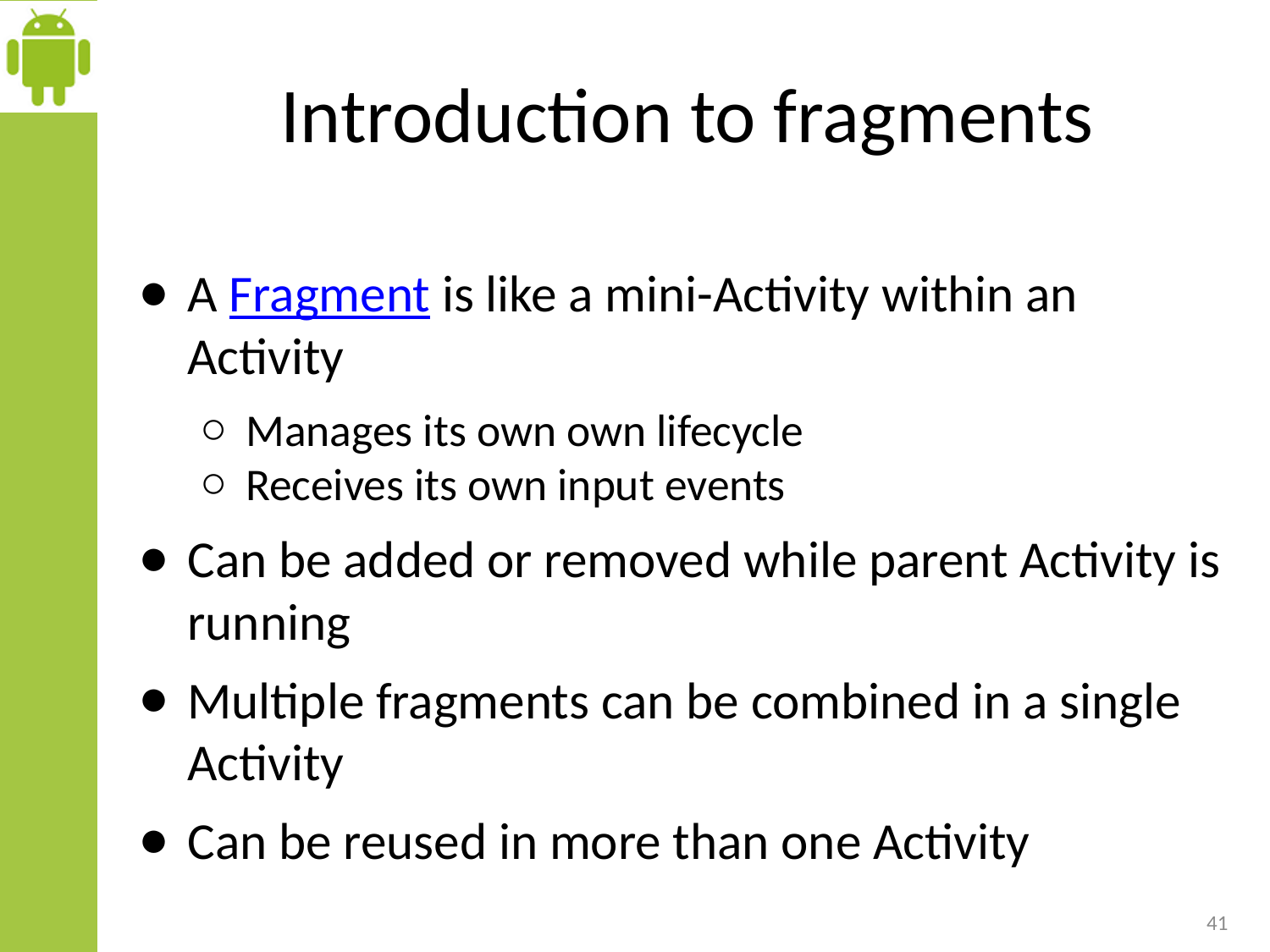

# Introduction to fragments
A Fragment is like a mini-Activity within an Activity
Manages its own own lifecycle
Receives its own input events
Can be added or removed while parent Activity is running
Multiple fragments can be combined in a single Activity
Can be reused in more than one Activity

41